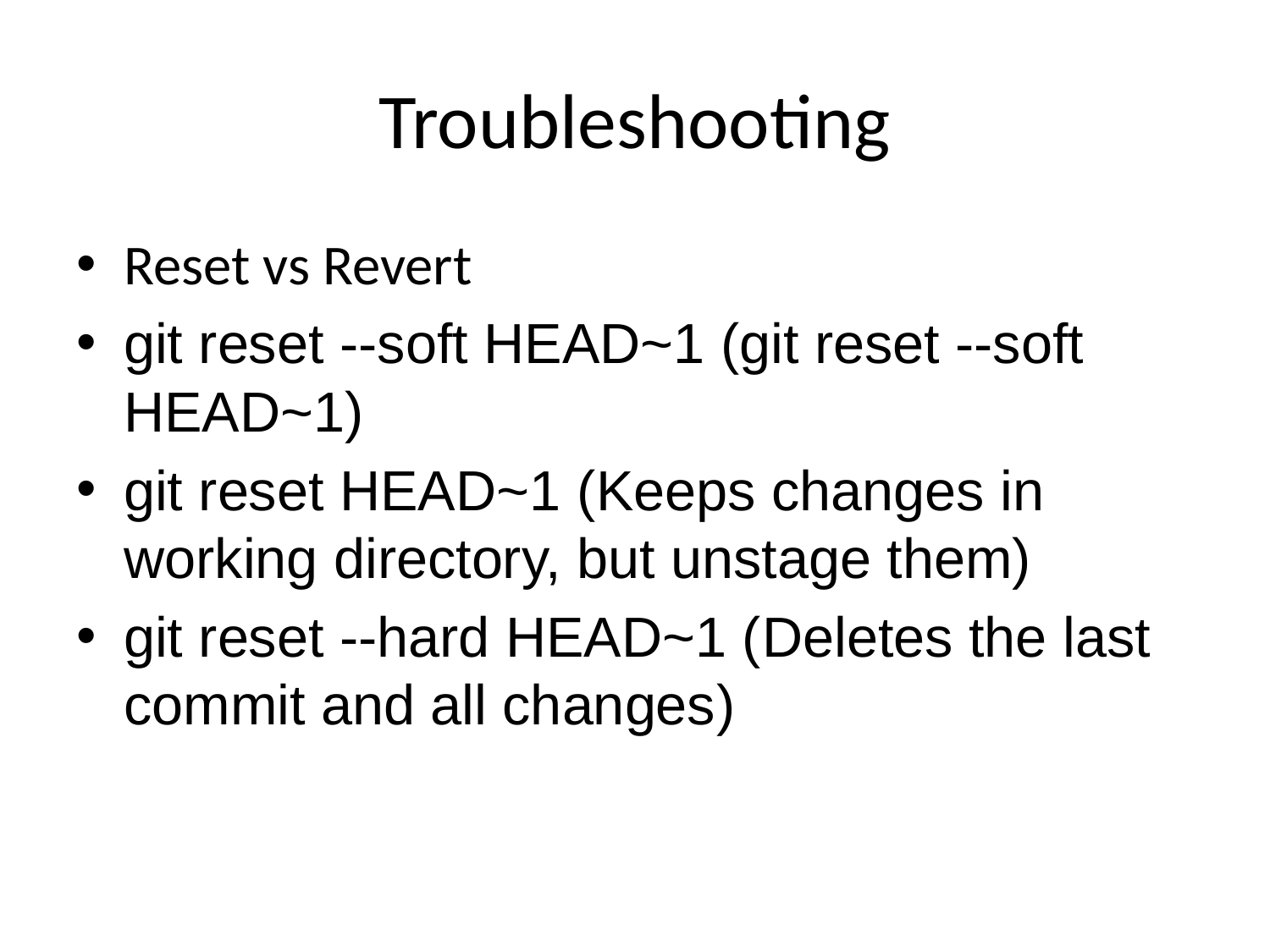

# Troubleshooting
Reset vs Revert
git reset --soft HEAD~1 (git reset --soft HEAD~1)
git reset HEAD~1 (Keeps changes in working directory, but unstage them)
git reset --hard HEAD~1 (Deletes the last commit and all changes)